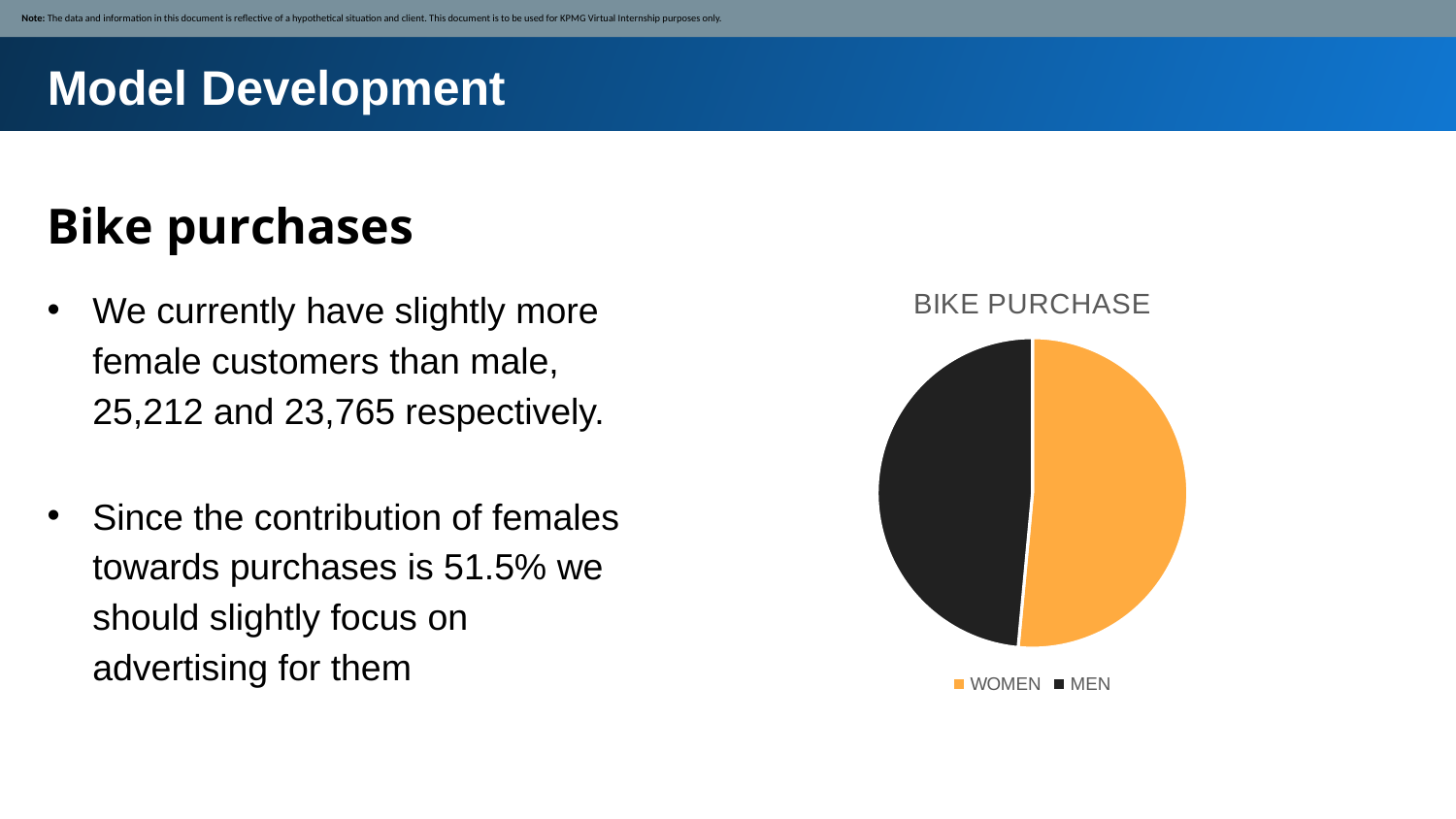

Note: The data and information in this document is reflective of a hypothetical situation and client. This document is to be used for KPMG Virtual Internship purposes only.
Model Development
Bike purchases

### Chart:

| Category | BIKE PURCHASE |
|---|---|
| WOMEN | 25212.0 |
| MEN | 23765.0 |
We currently have slightly more female customers than male, 25,212 and 23,765 respectively.
Since the contribution of females towards purchases is 51.5% we should slightly focus on advertising for them